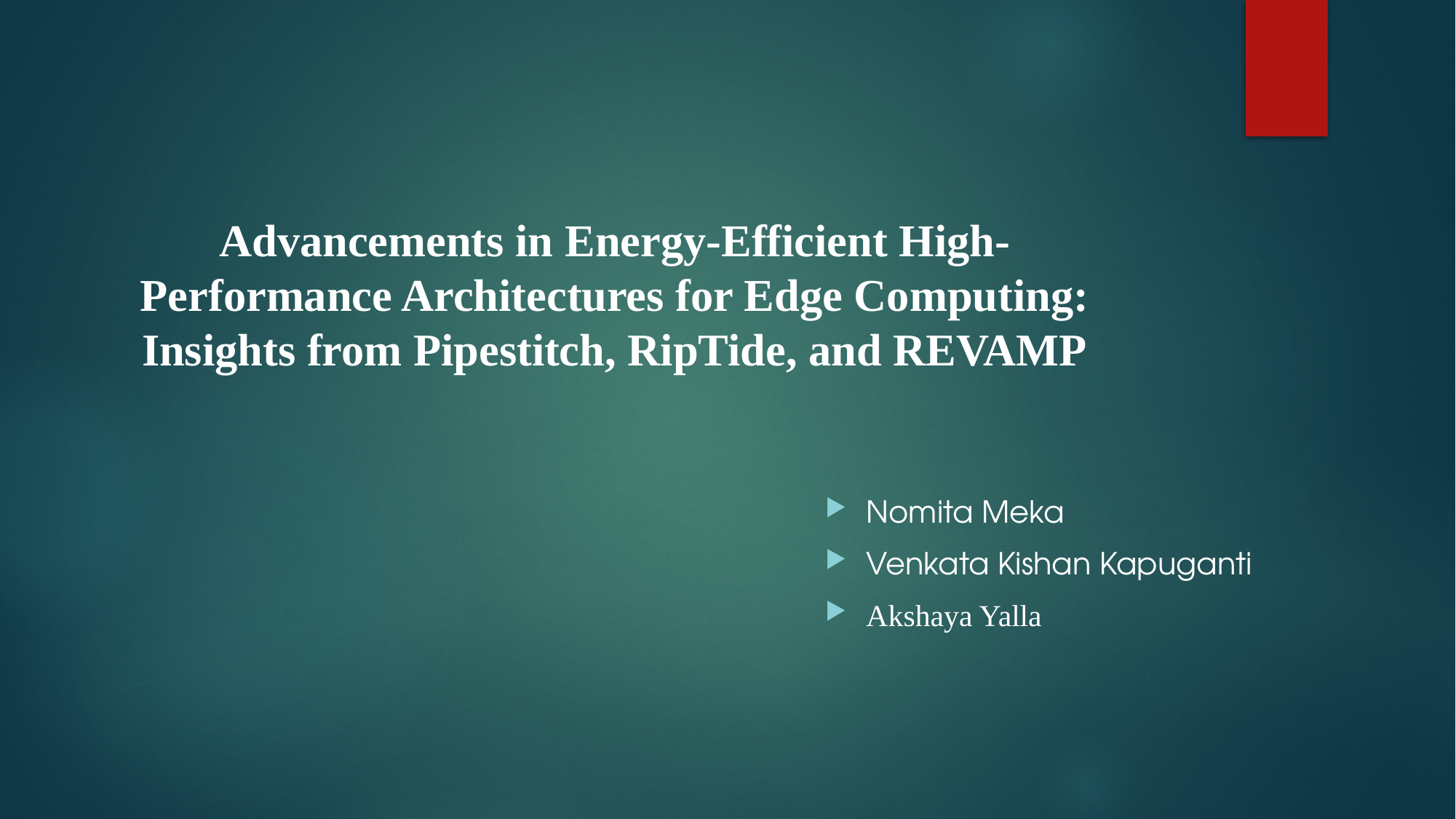

# Advancements in Energy-Efficient High-Performance Architectures for Edge Computing: Insights from Pipestitch, RipTide, and REVAMP
Nomita Meka
Venkata Kishan Kapuganti
Akshaya Yalla